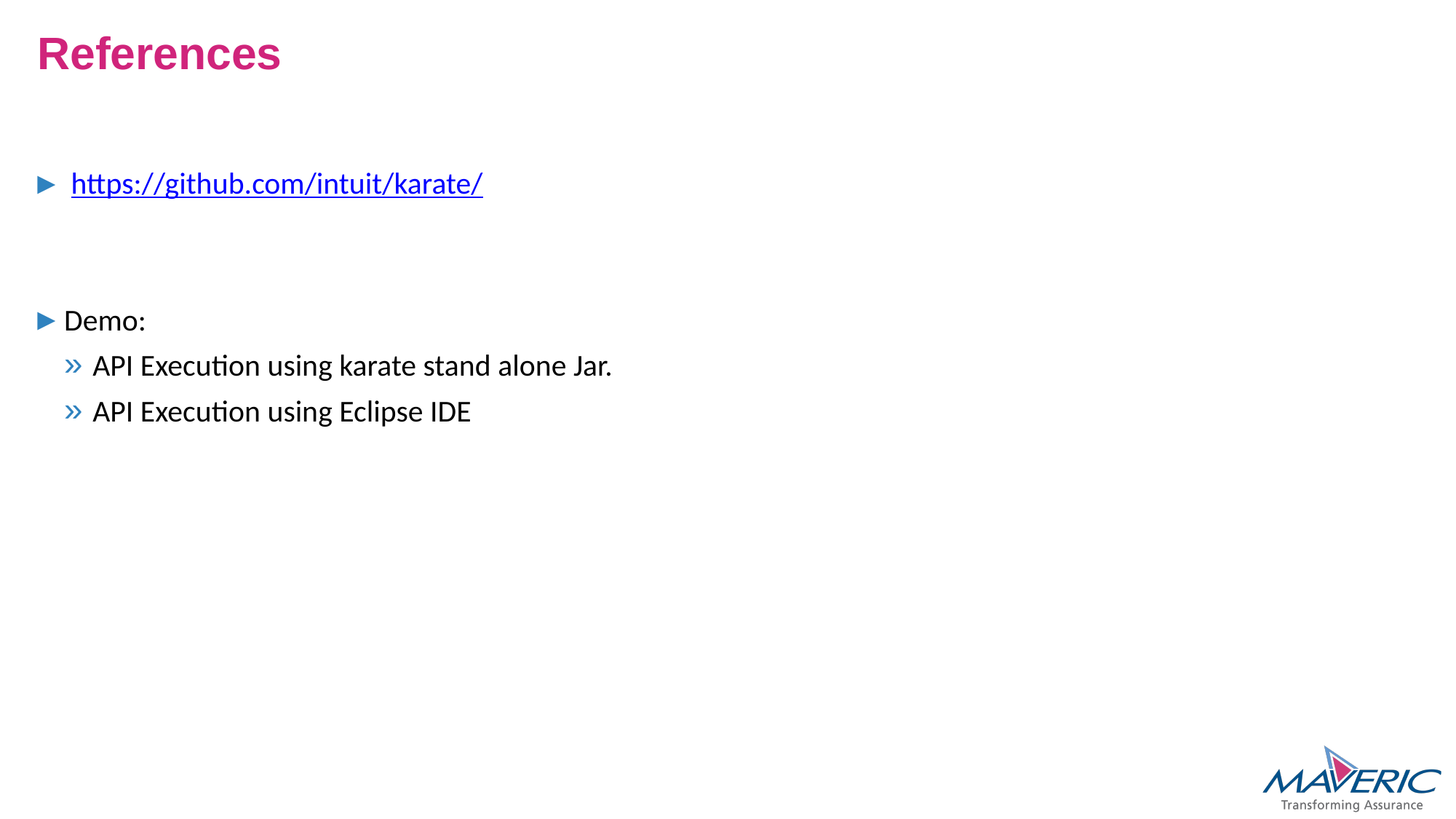

# References
 https://github.com/intuit/karate/

Demo:
API Execution using karate stand alone Jar.
API Execution using Eclipse IDE